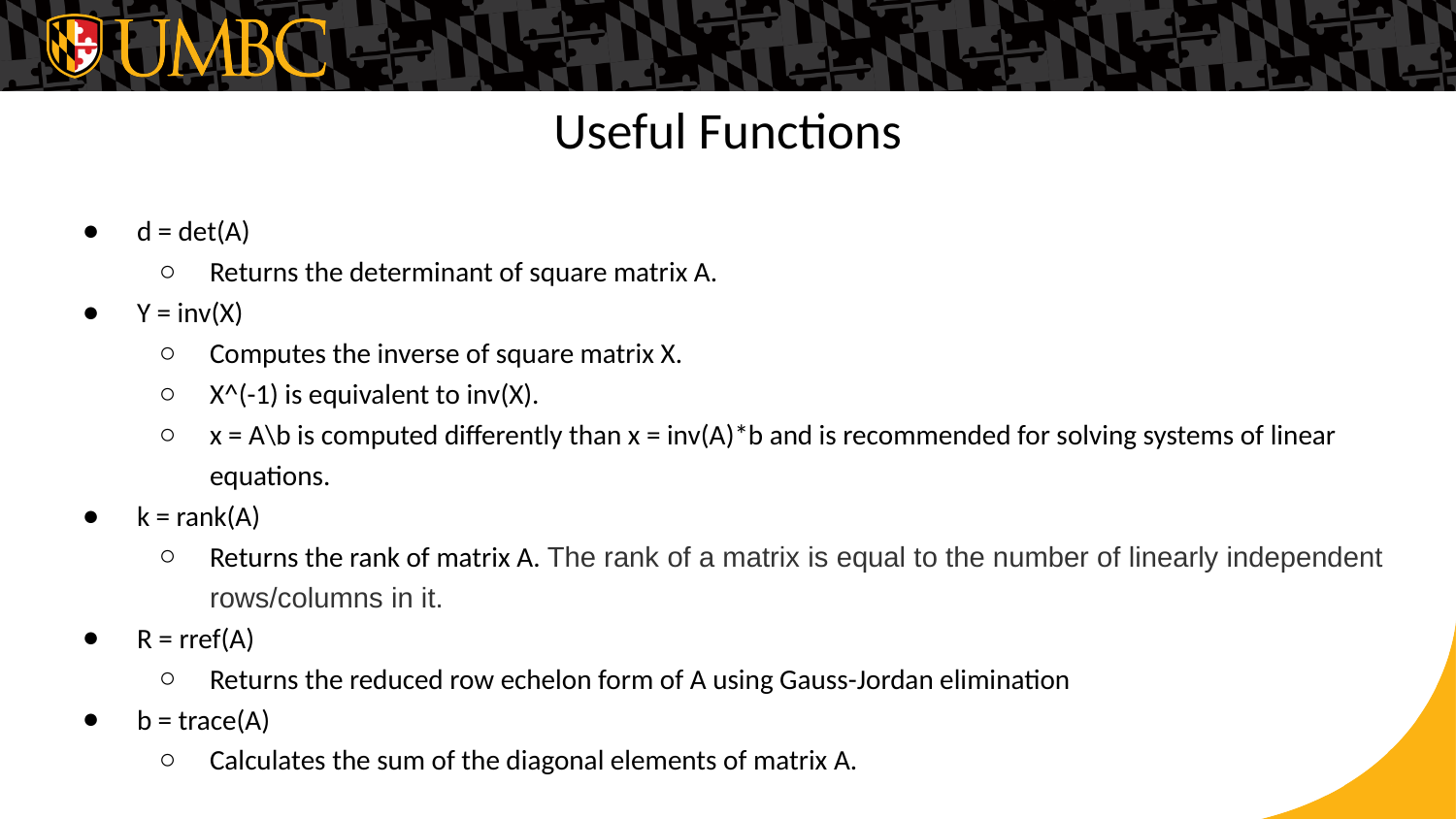

# Useful Functions
d = det(A)
Returns the determinant of square matrix A.
Y = inv(X)
Computes the inverse of square matrix X.
X^(-1) is equivalent to inv(X).
x = A\b is computed differently than x = inv(A)*b and is recommended for solving systems of linear equations.
k = rank(A)
Returns the rank of matrix A. The rank of a matrix is equal to the number of linearly independent rows/columns in it.
R = rref(A)
Returns the reduced row echelon form of A using Gauss-Jordan elimination
b = trace(A)
Calculates the sum of the diagonal elements of matrix A.